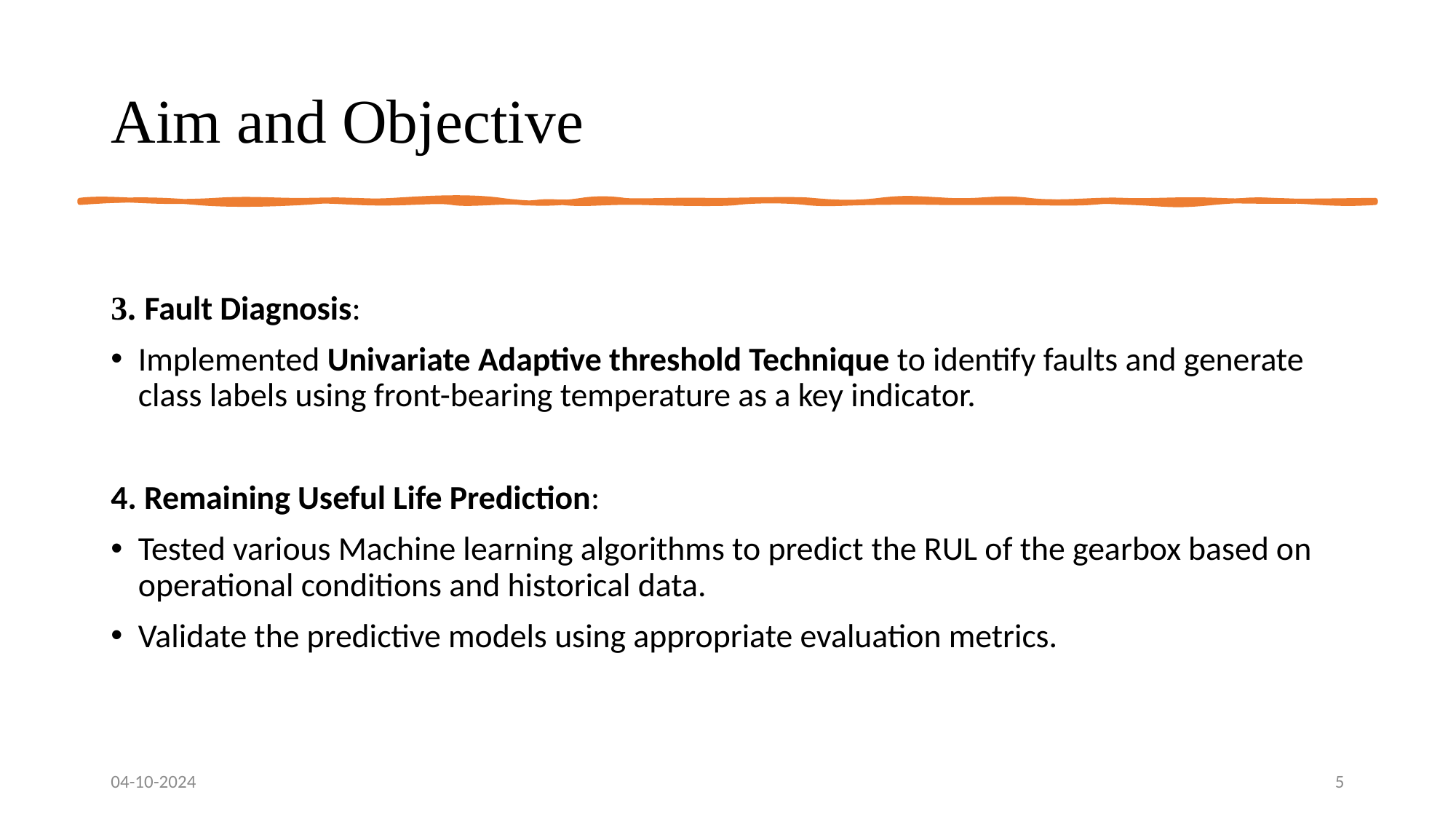

# Aim and Objective

3. Fault Diagnosis:
Implemented Univariate Adaptive threshold Technique to identify faults and generate class labels using front-bearing temperature as a key indicator.

4. Remaining Useful Life Prediction:
Tested various Machine learning algorithms to predict the RUL of the gearbox based on operational conditions and historical data.
Validate the predictive models using appropriate evaluation metrics.

04-10-2024
5